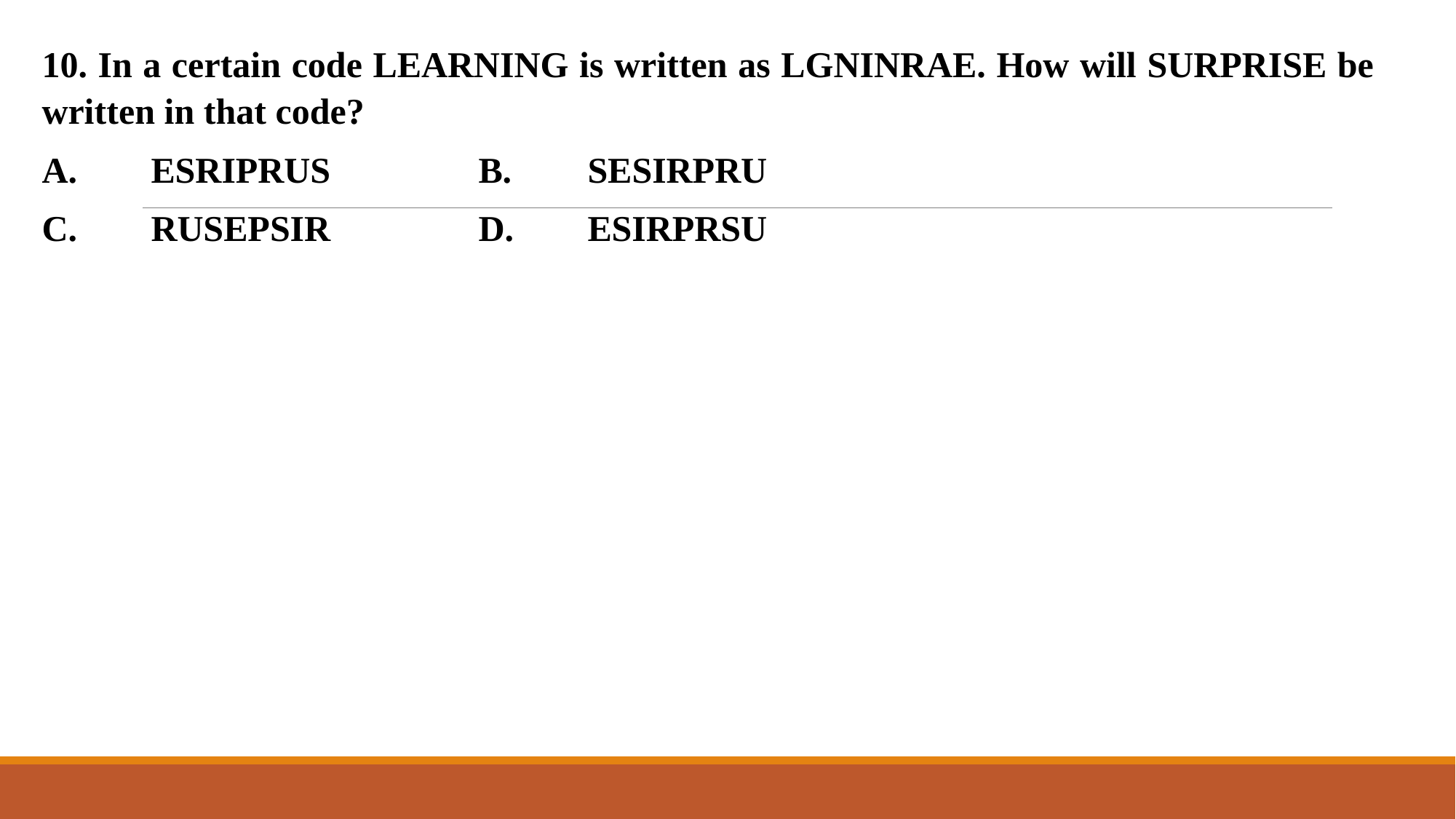

10. In a certain code LEARNING is written as LGNINRAE. How will SURPRISE be written in that code?
A.	ESRIPRUS		B.	SESIRPRU
C.	RUSEPSIR		D.	ESIRPRSU